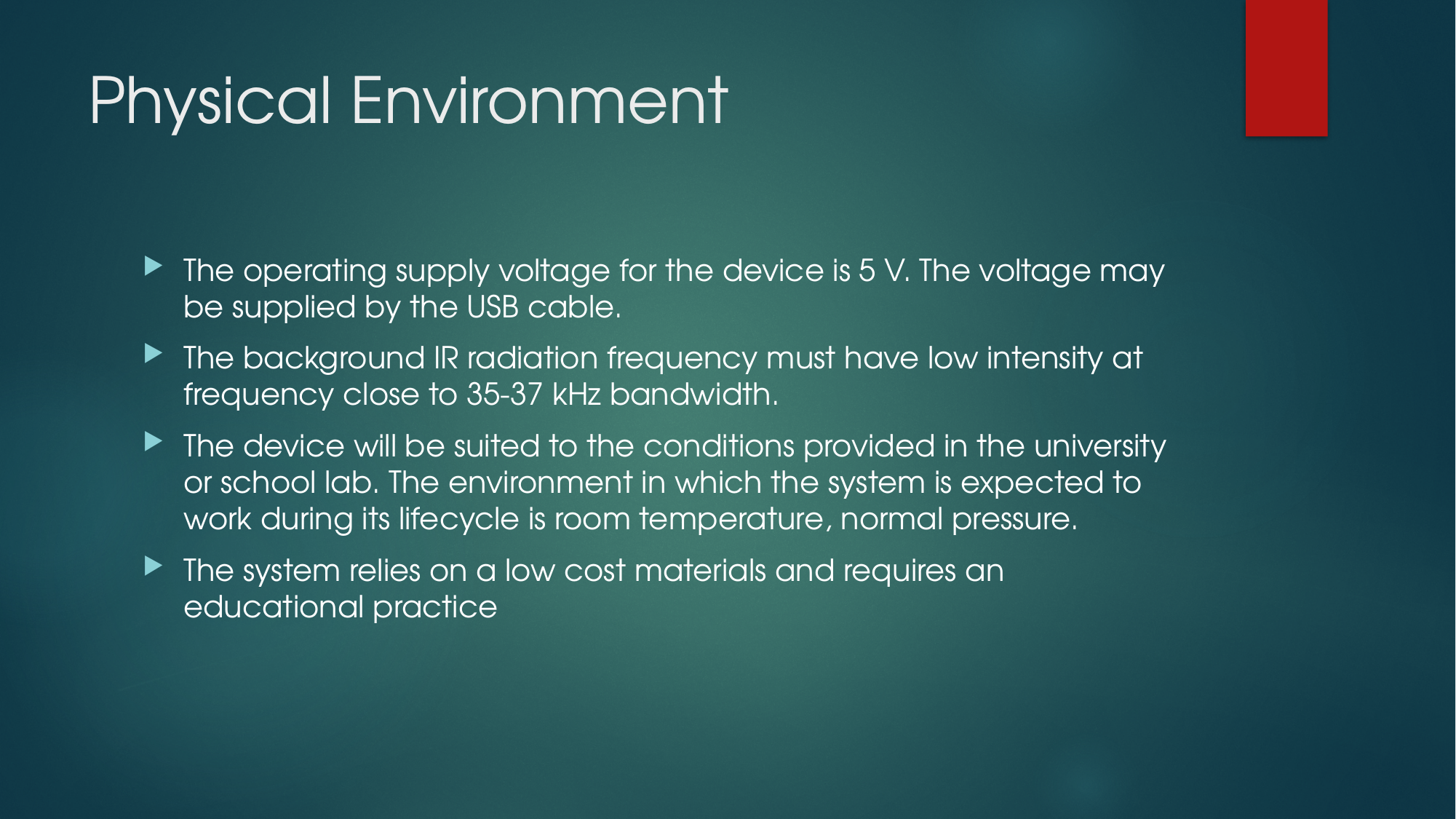

# Physical Environment
The operating supply voltage for the device is 5 V. The voltage may be supplied by the USB cable.
The background IR radiation frequency must have low intensity at frequency close to 35-37 kHz bandwidth.
The device will be suited to the conditions provided in the university or school lab. The environment in which the system is expected to work during its lifecycle is room temperature, normal pressure.
The system relies on a low cost materials and requires an educational practice